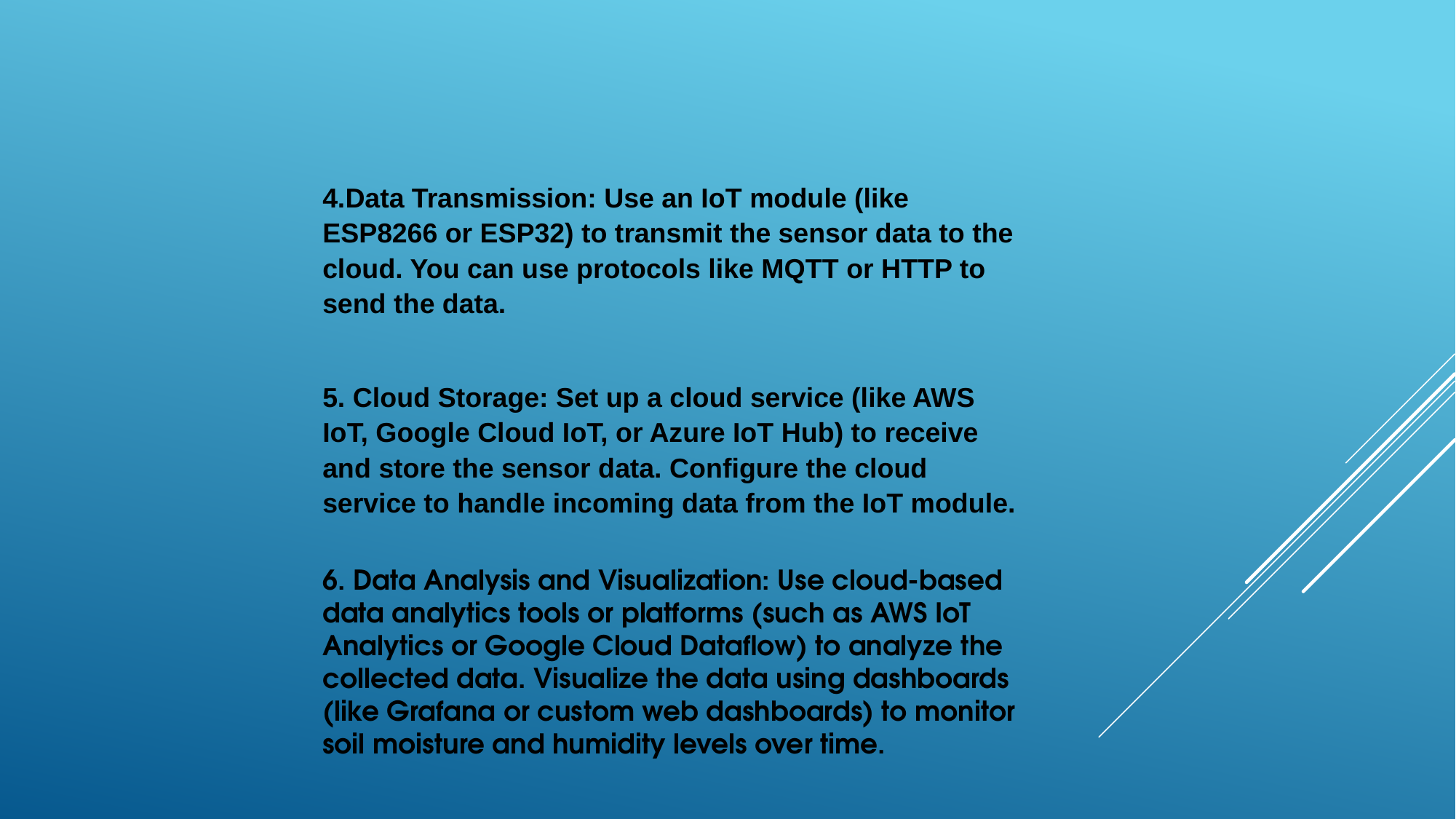

4.Data Transmission: Use an IoT module (like ESP8266 or ESP32) to transmit the sensor data to the cloud. You can use protocols like MQTT or HTTP to send the data.

5. Cloud Storage: Set up a cloud service (like AWS IoT, Google Cloud IoT, or Azure IoT Hub) to receive and store the sensor data. Configure the cloud service to handle incoming data from the IoT module.

6. Data Analysis and Visualization: Use cloud-based data analytics tools or platforms (such as AWS IoT Analytics or Google Cloud Dataflow) to analyze the collected data. Visualize the data using dashboards (like Grafana or custom web dashboards) to monitor soil moisture and humidity levels over time.